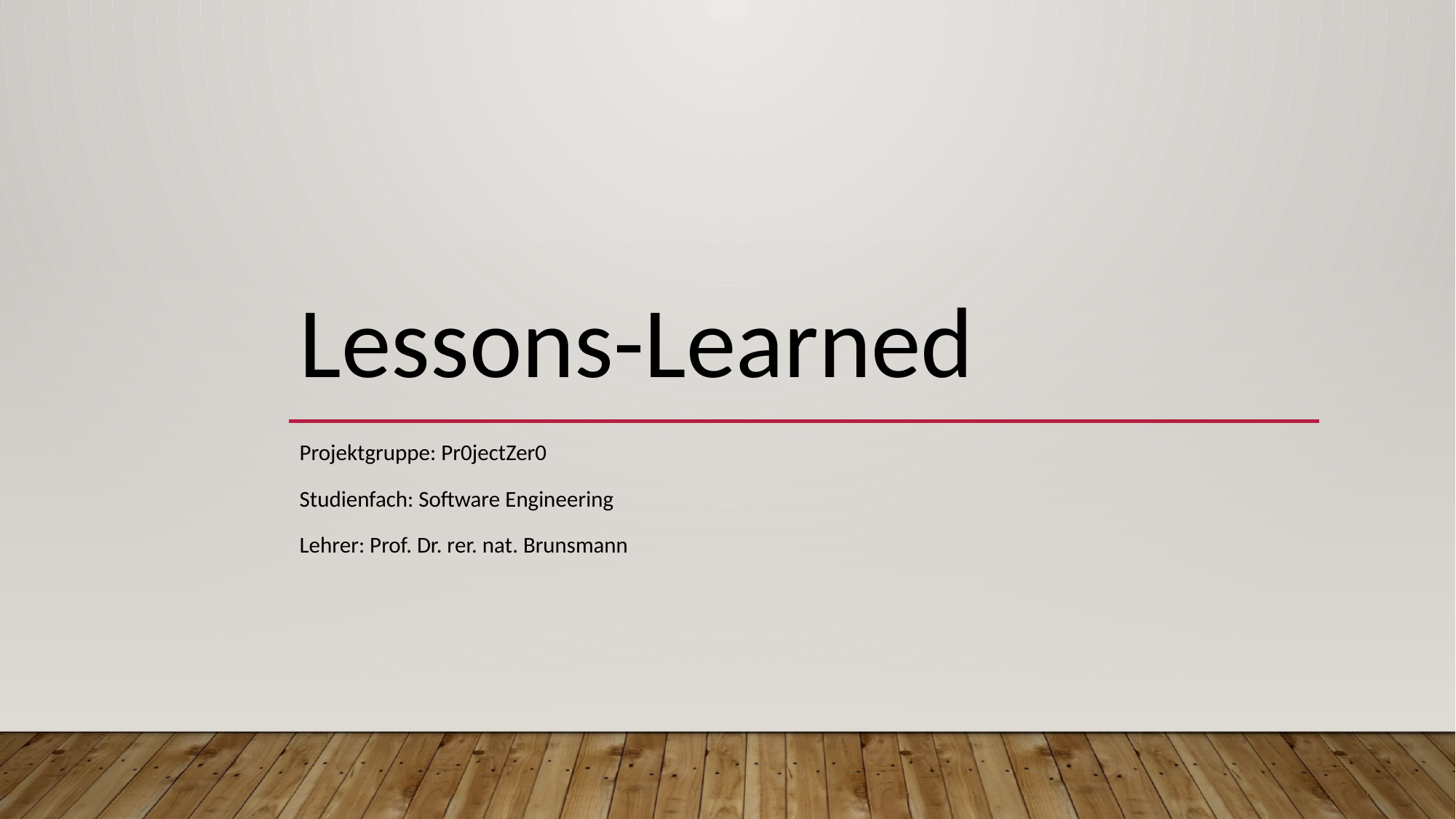

# Lessons-Learned
Projektgruppe: Pr0jectZer0
Studienfach: Software Engineering
Lehrer: Prof. Dr. rer. nat. Brunsmann